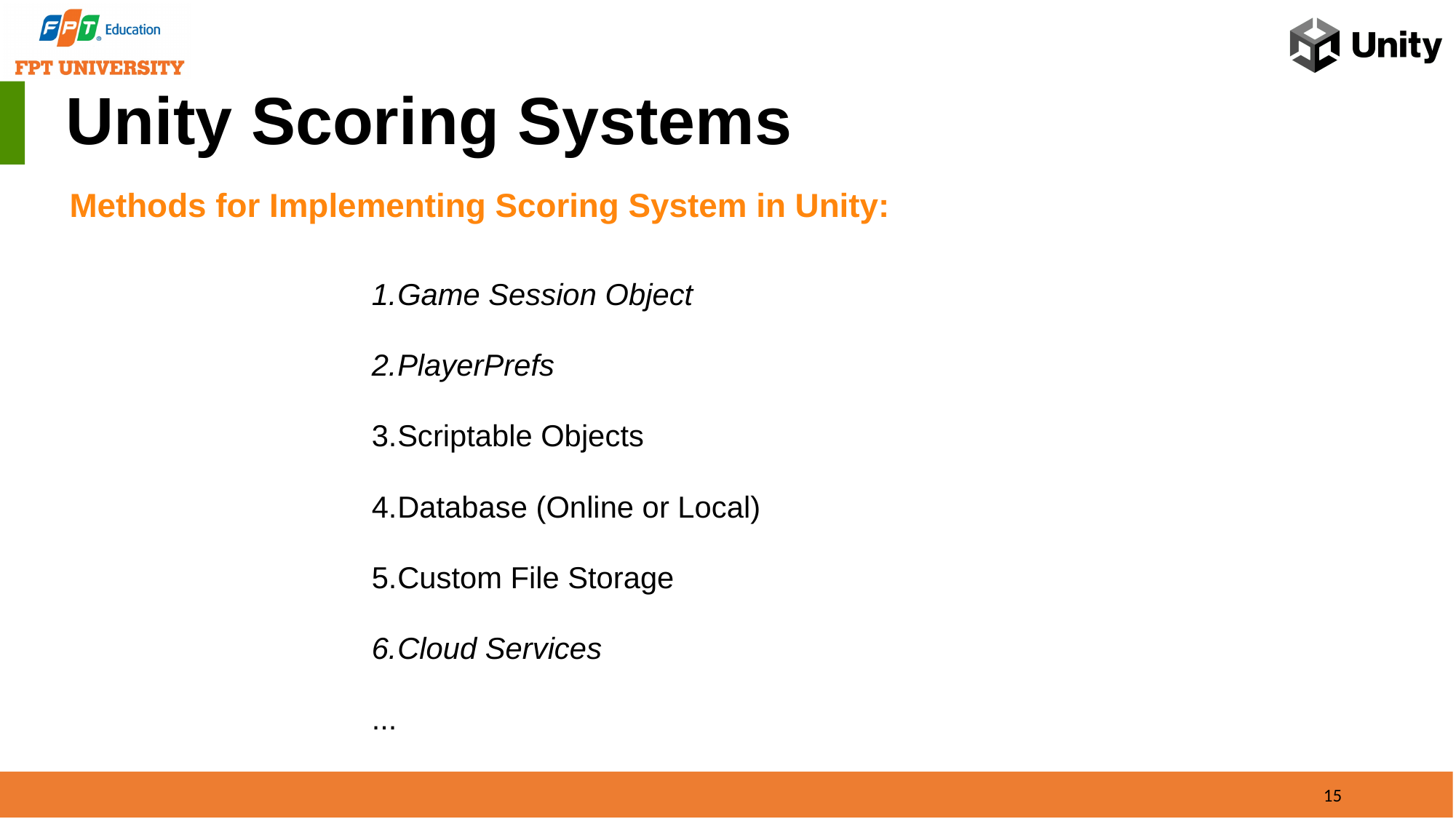

Unity Scoring Systems
Methods for Implementing Scoring System in Unity:
Game Session Object
PlayerPrefs
Scriptable Objects
Database (Online or Local)
Custom File Storage
Cloud Services
...
15